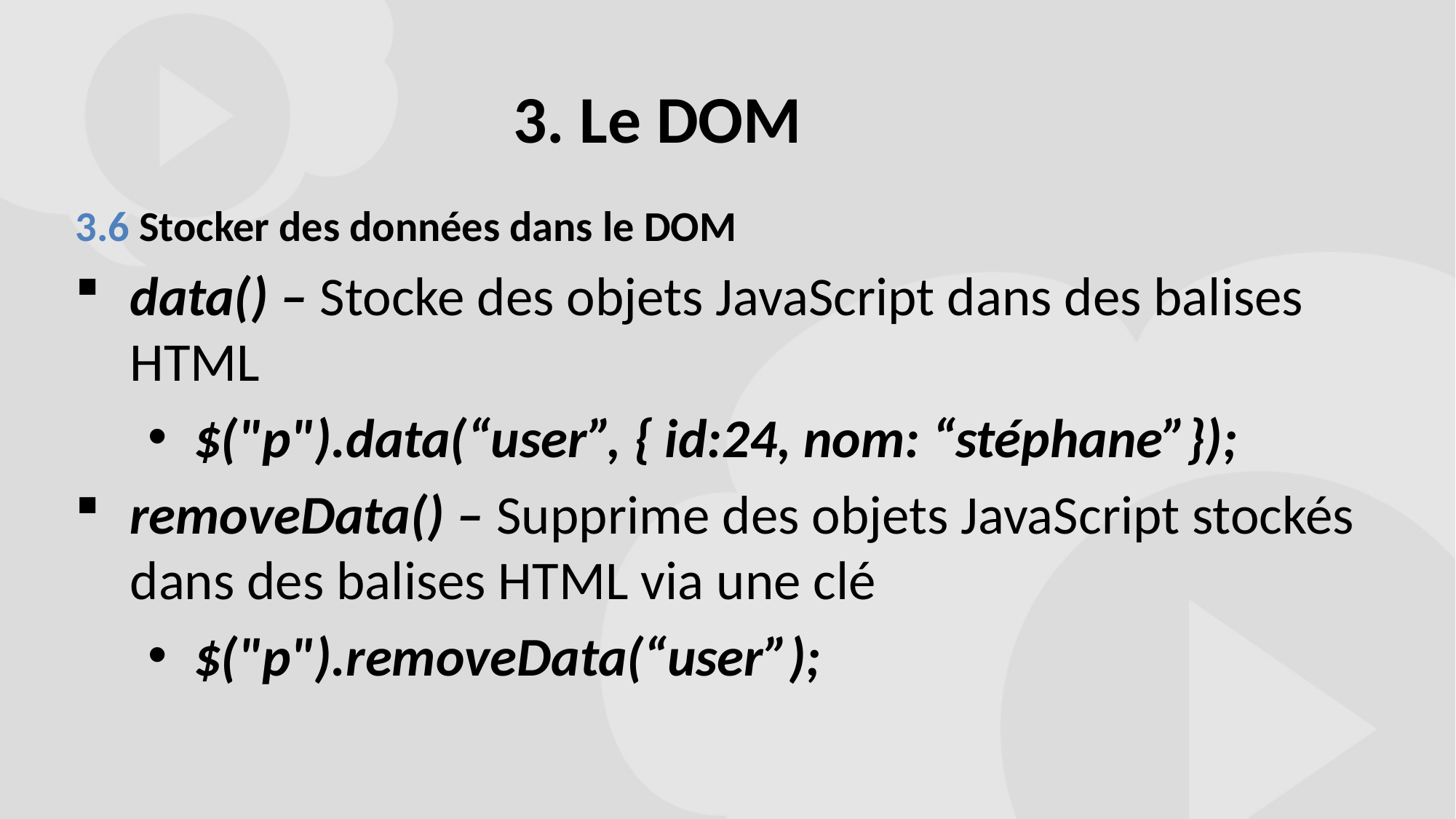

# 3. Le DOM
3.6 Stocker des données dans le DOM
data() – Stocke des objets JavaScript dans des balises HTML
$("p").data(“user”, { id:24, nom: “stéphane”});
removeData() – Supprime des objets JavaScript stockés dans des balises HTML via une clé
$("p").removeData(“user”);